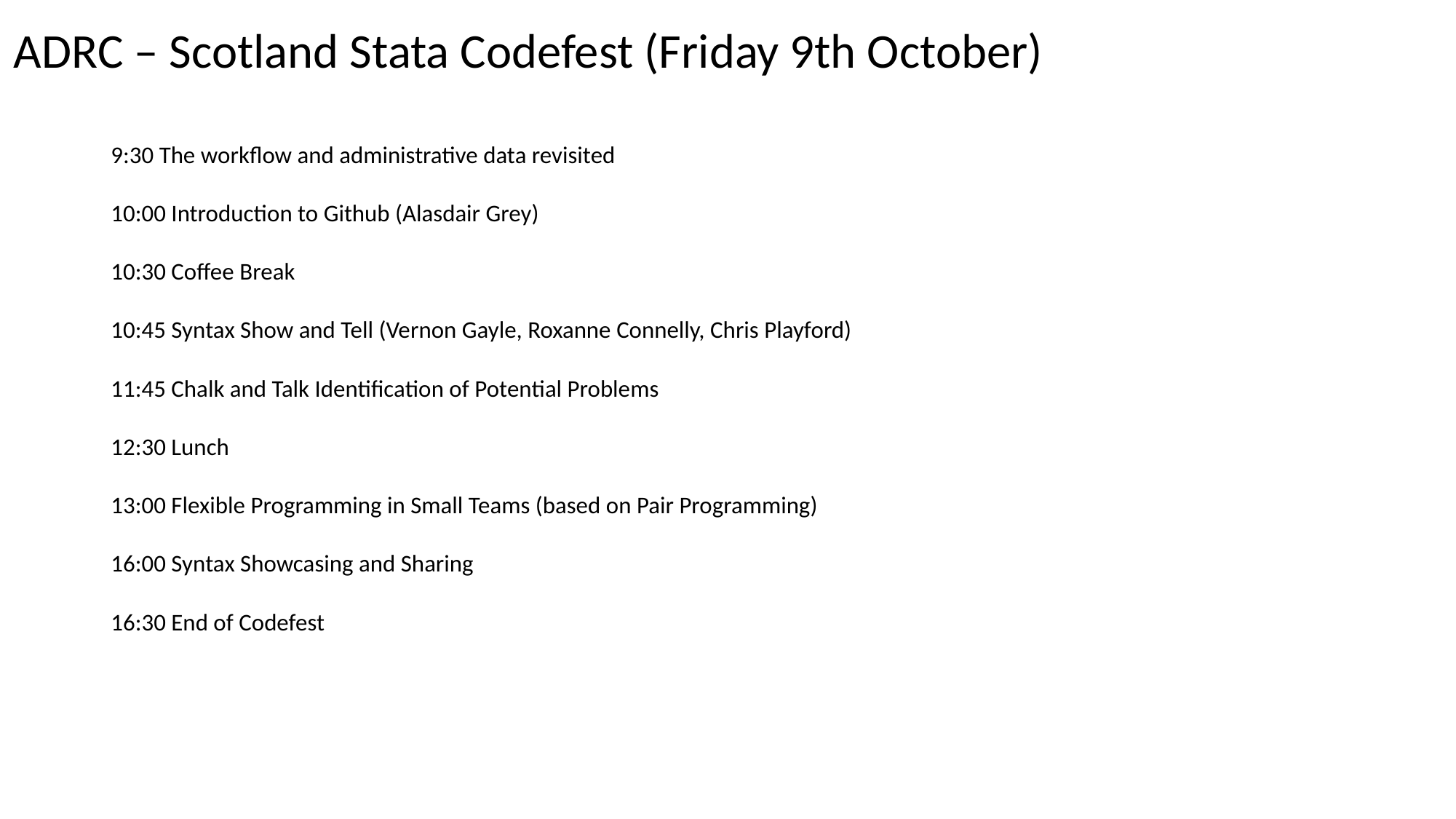

# ADRC – Scotland Stata Codefest (Friday 9th October)
9:30 The workflow and administrative data revisited

10:00 Introduction to Github (Alasdair Grey)

10:30 Coffee Break

10:45 Syntax Show and Tell (Vernon Gayle, Roxanne Connelly, Chris Playford)

11:45 Chalk and Talk Identification of Potential Problems

12:30 Lunch

13:00 Flexible Programming in Small Teams (based on Pair Programming)

16:00 Syntax Showcasing and Sharing

16:30 End of Codefest